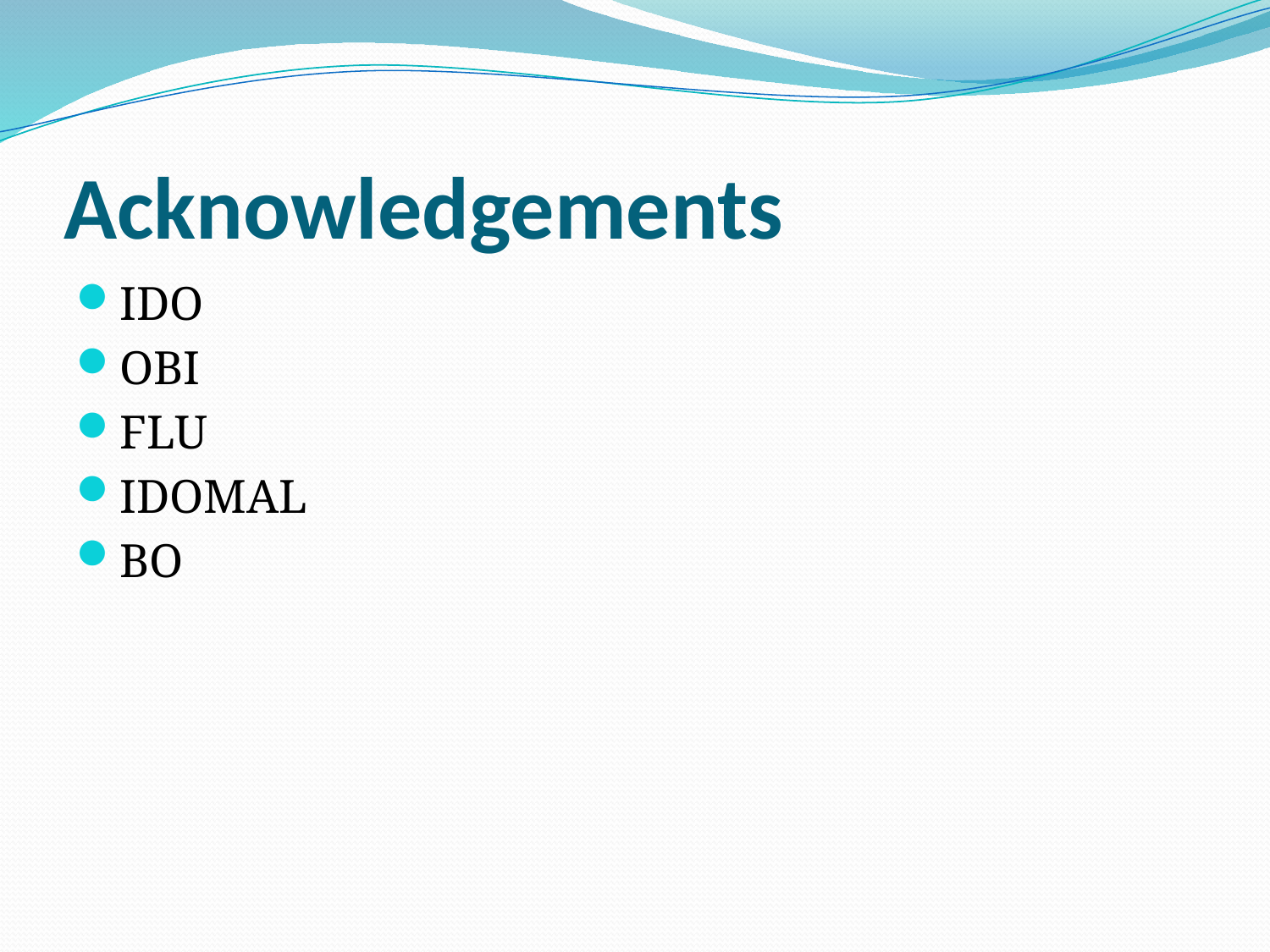

# Acknowledgements
IDO
OBI
FLU
IDOMAL
BO